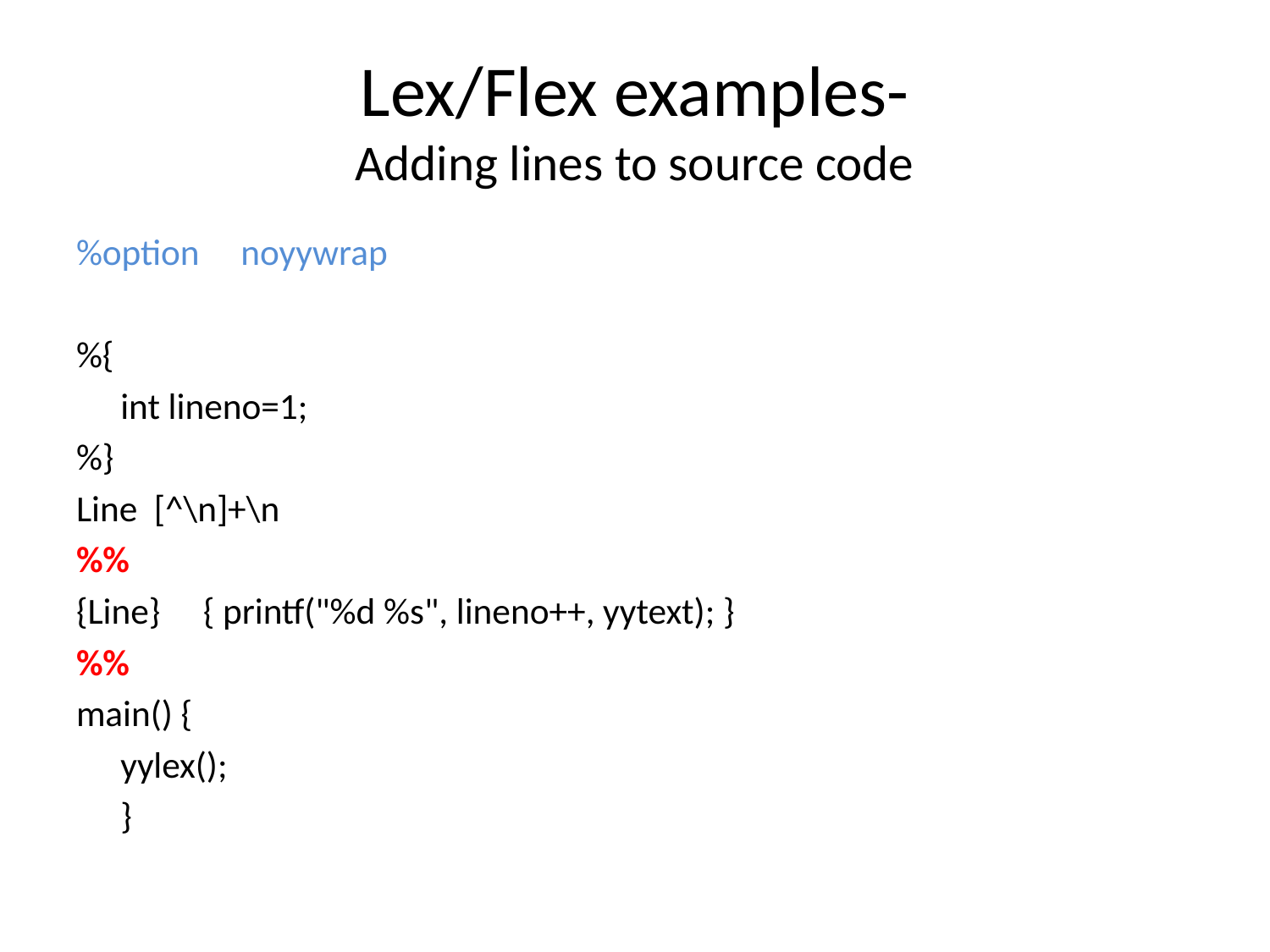

# Lex/Flex examples- Adding lines to source code
%option     noyywrap

%{
	int lineno=1;
%}
Line  [^\n]+\n
%%
{Line}  	{ printf("%d %s", lineno++, yytext); }
%%
main() {
	yylex();
	}